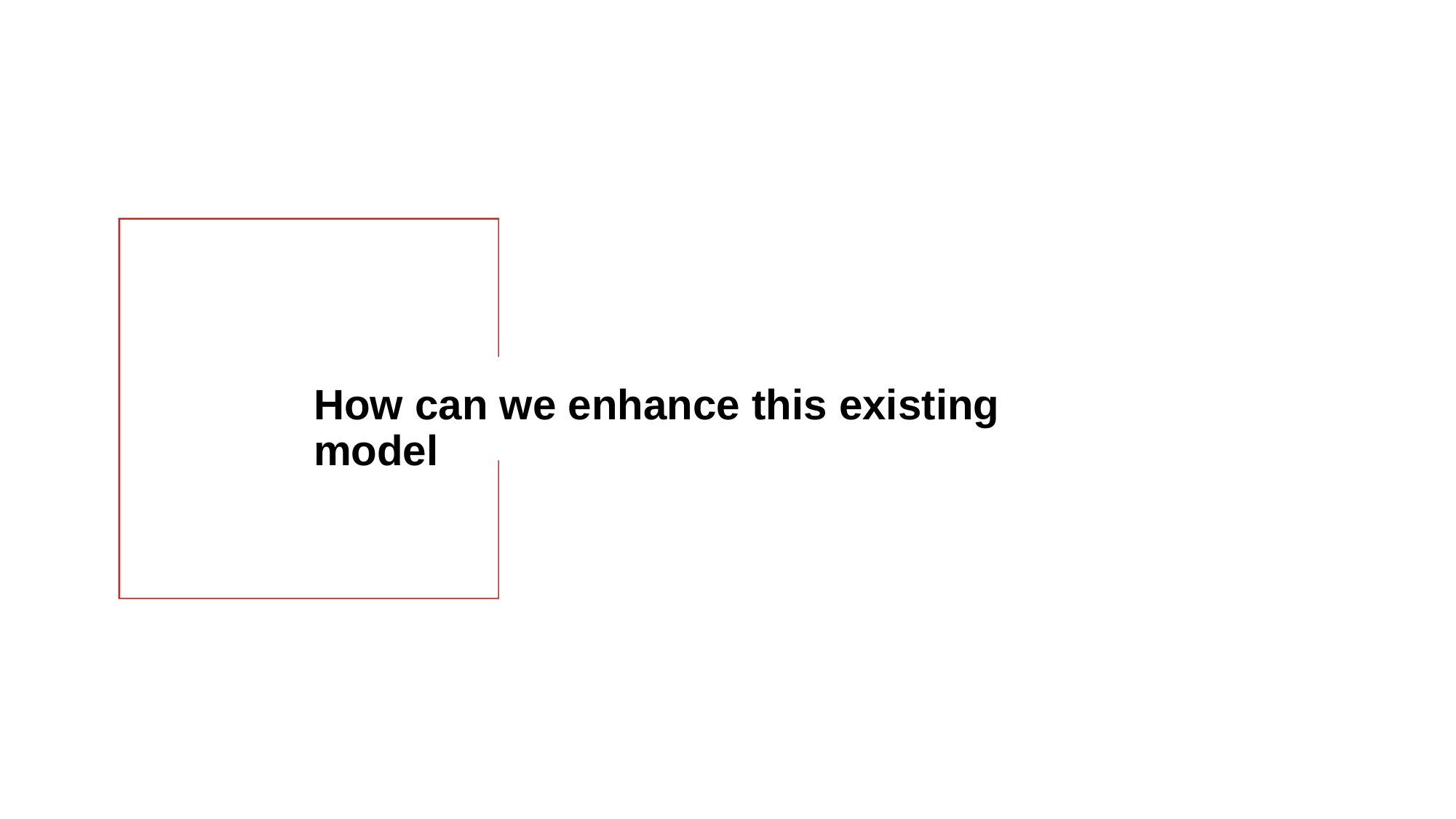

# How can we enhance this existing model